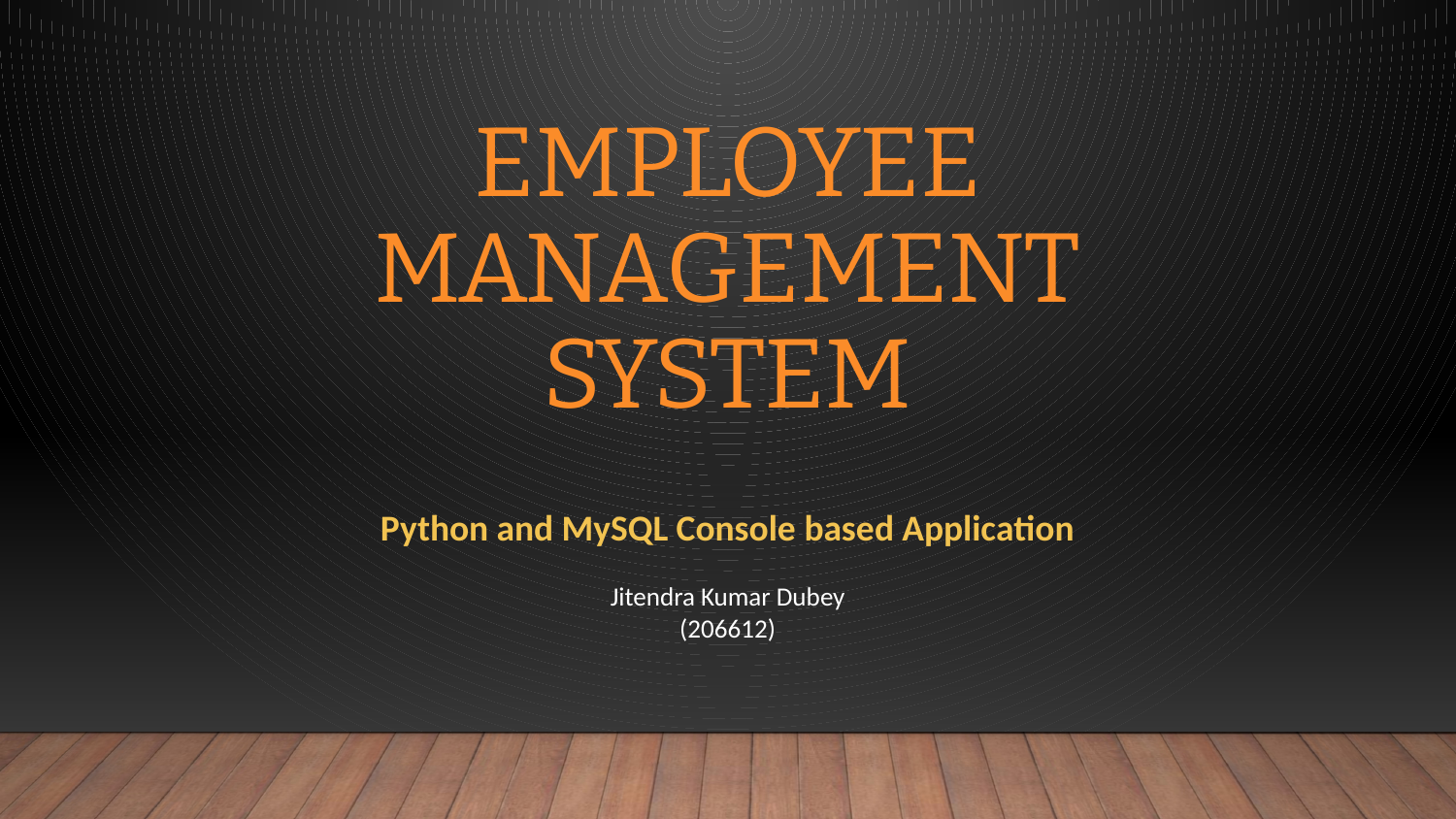

# Employee Management System
Python and MySQL Console based Application

Jitendra Kumar Dubey
(206612)